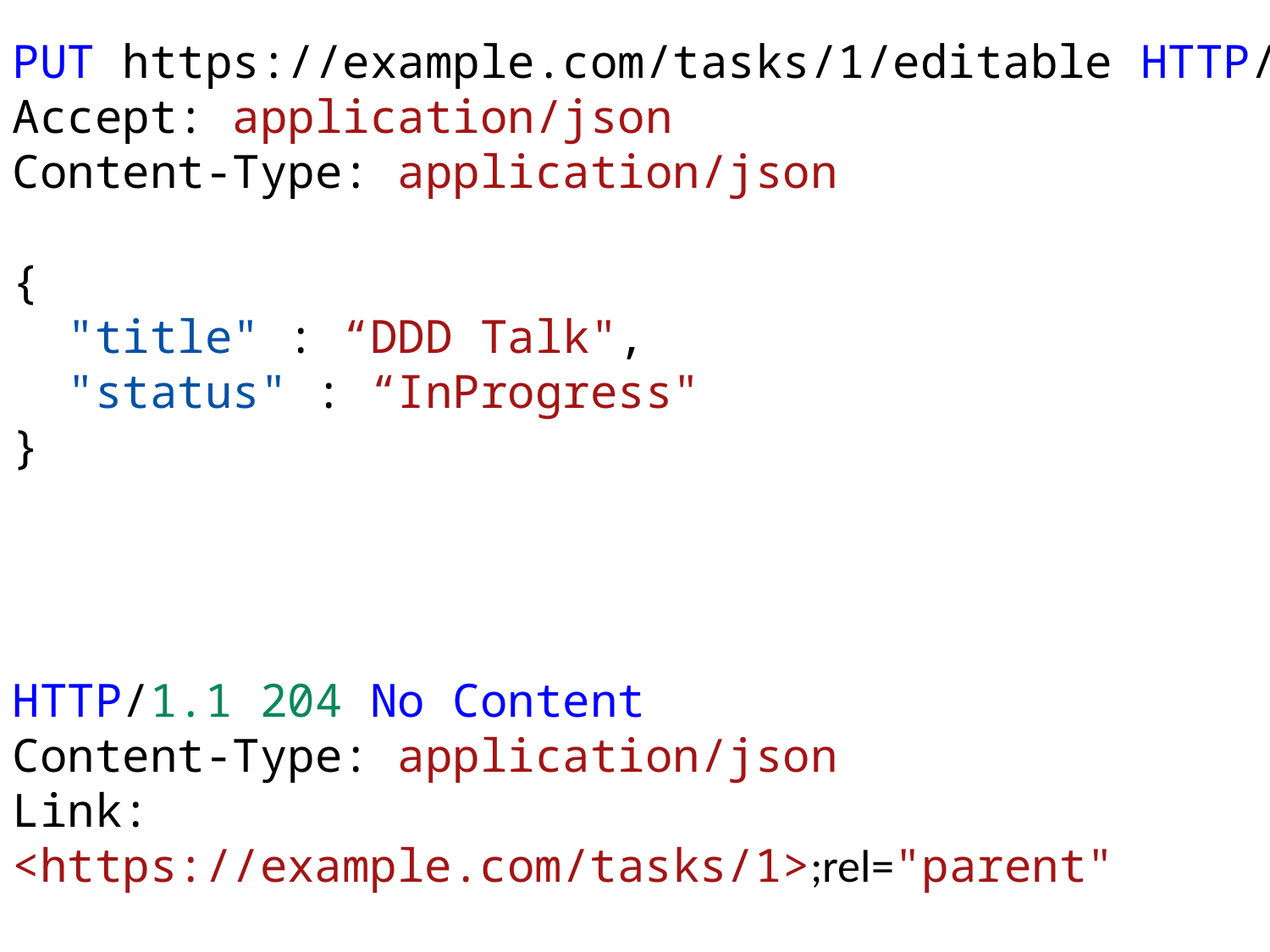

PUT https://example.com/tasks/1/editable HTTP/1.1
Accept: application/json
Content-Type: application/json

{
  "title" : “DDD Talk",
  "status" : “InProgress"
}
HTTP/1.1 204 No Content
Content-Type: application/json
Link: <https://example.com/tasks/1>;rel="parent"